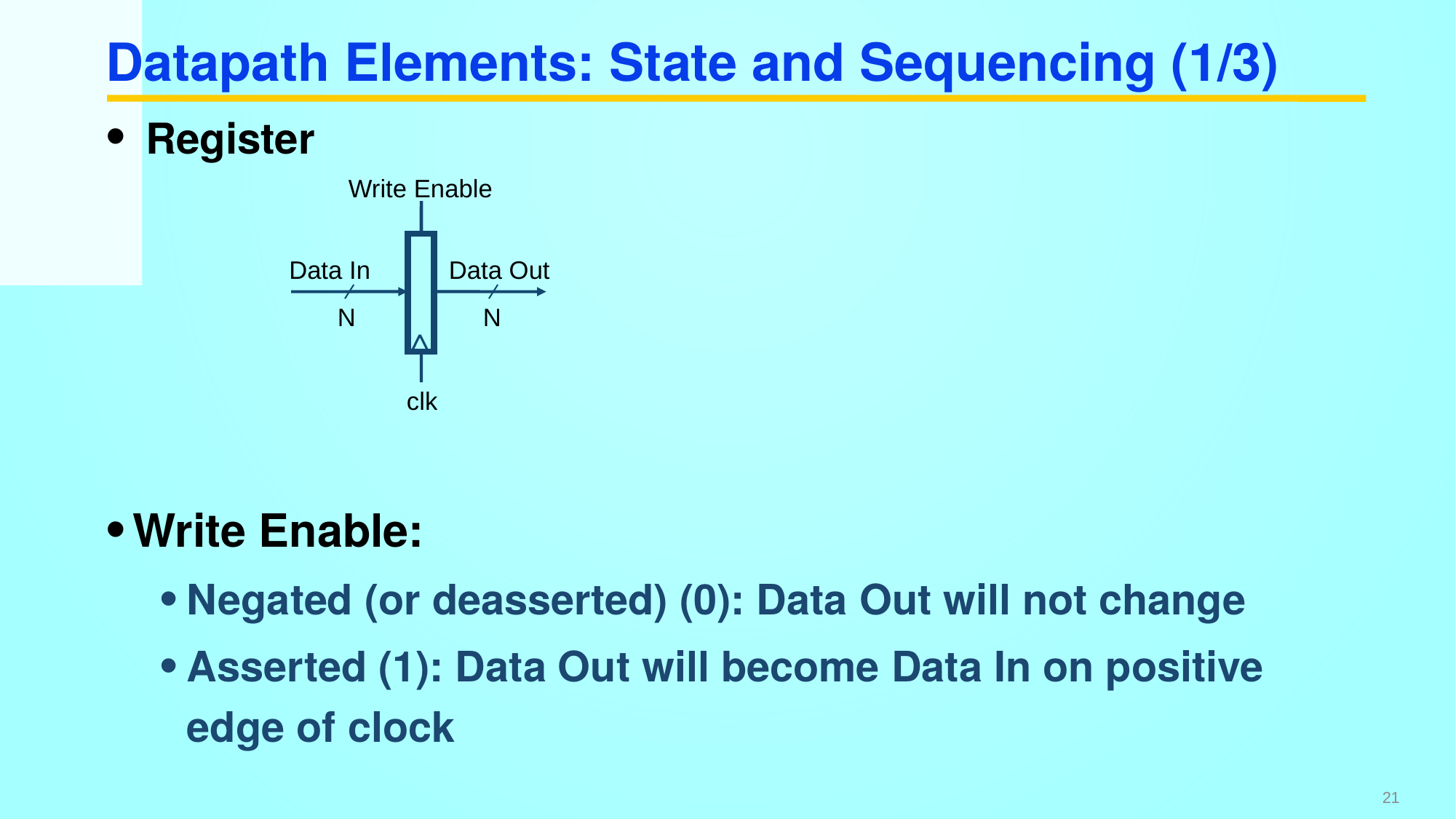

# Datapath Elements: State and Sequencing (1/3)
 Register

Write Enable:
Negated (or deasserted) (0): Data Out will not change
Asserted (1): Data Out will become Data In on positive edge of clock
Write Enable

Data In
Data Out

N
N

clk
21